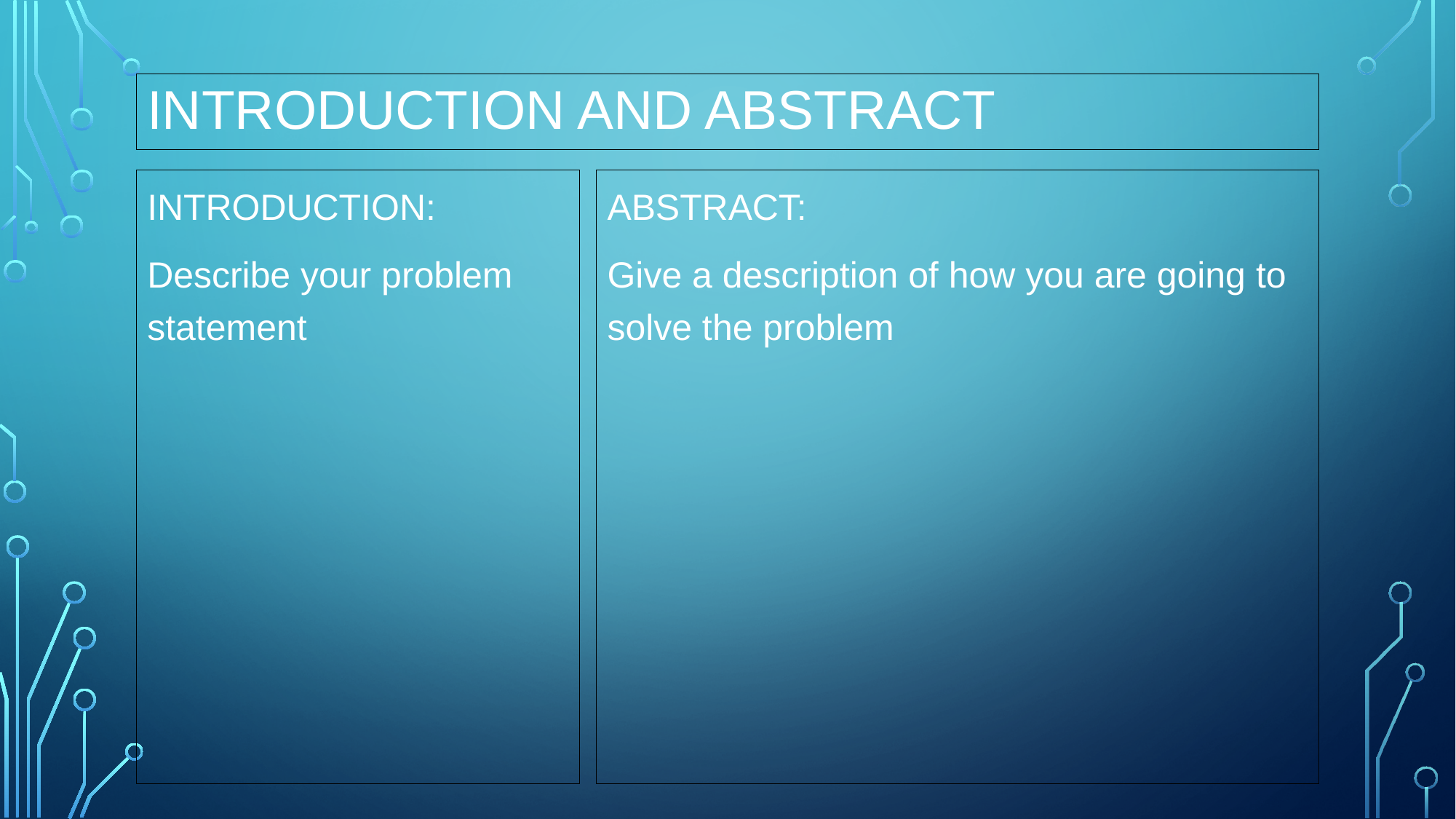

# INTRODUCTION AND ABSTRACT
INTRODUCTION:
Describe your problem statement
ABSTRACT:
Give a description of how you are going to solve the problem